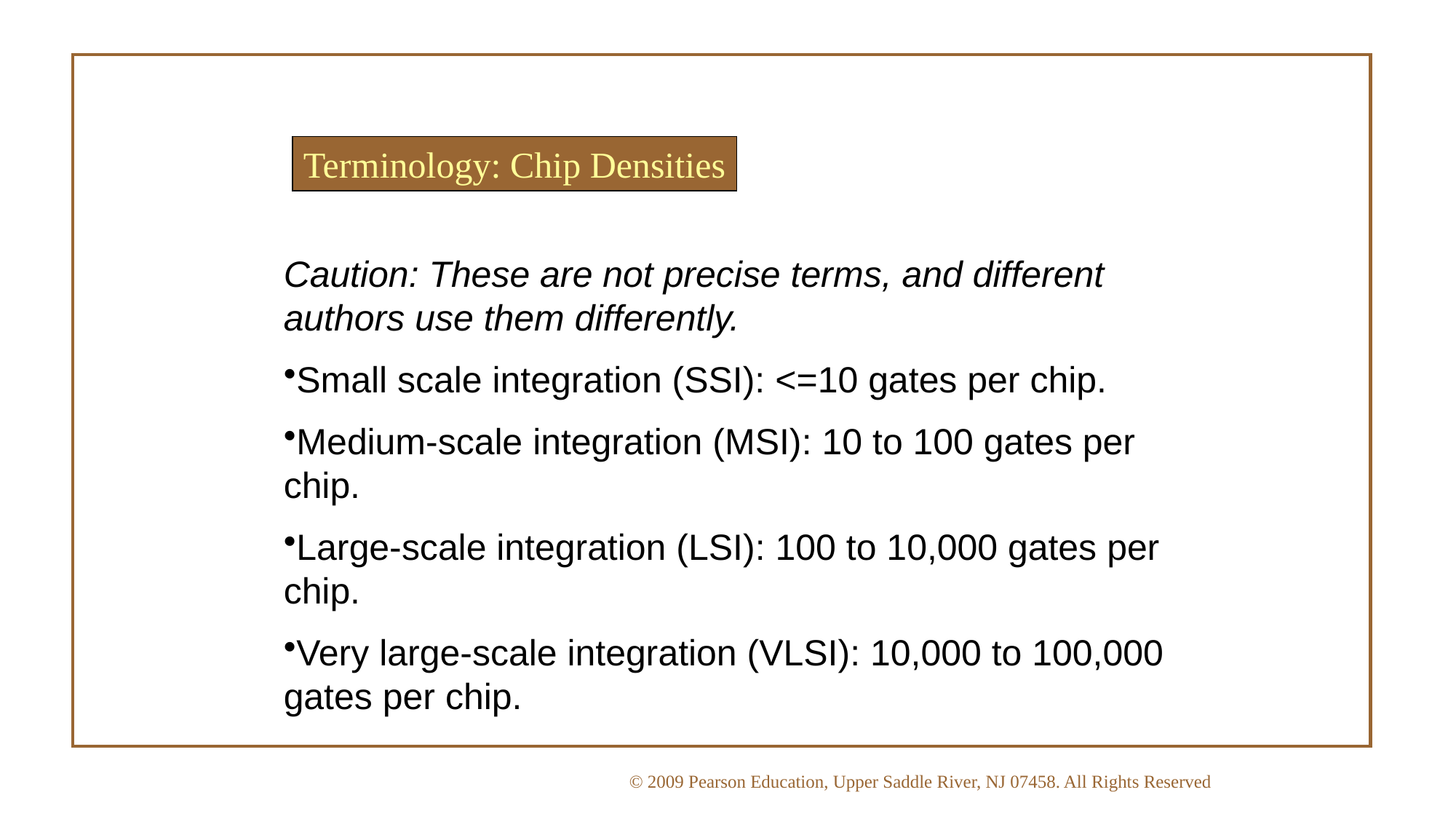

Terminology: Chip Densities
Caution: These are not precise terms, and different authors use them differently.
Small scale integration (SSI): <=10 gates per chip.
Medium-scale integration (MSI): 10 to 100 gates per chip.
Large-scale integration (LSI): 100 to 10,000 gates per chip.
Very large-scale integration (VLSI): 10,000 to 100,000 gates per chip.